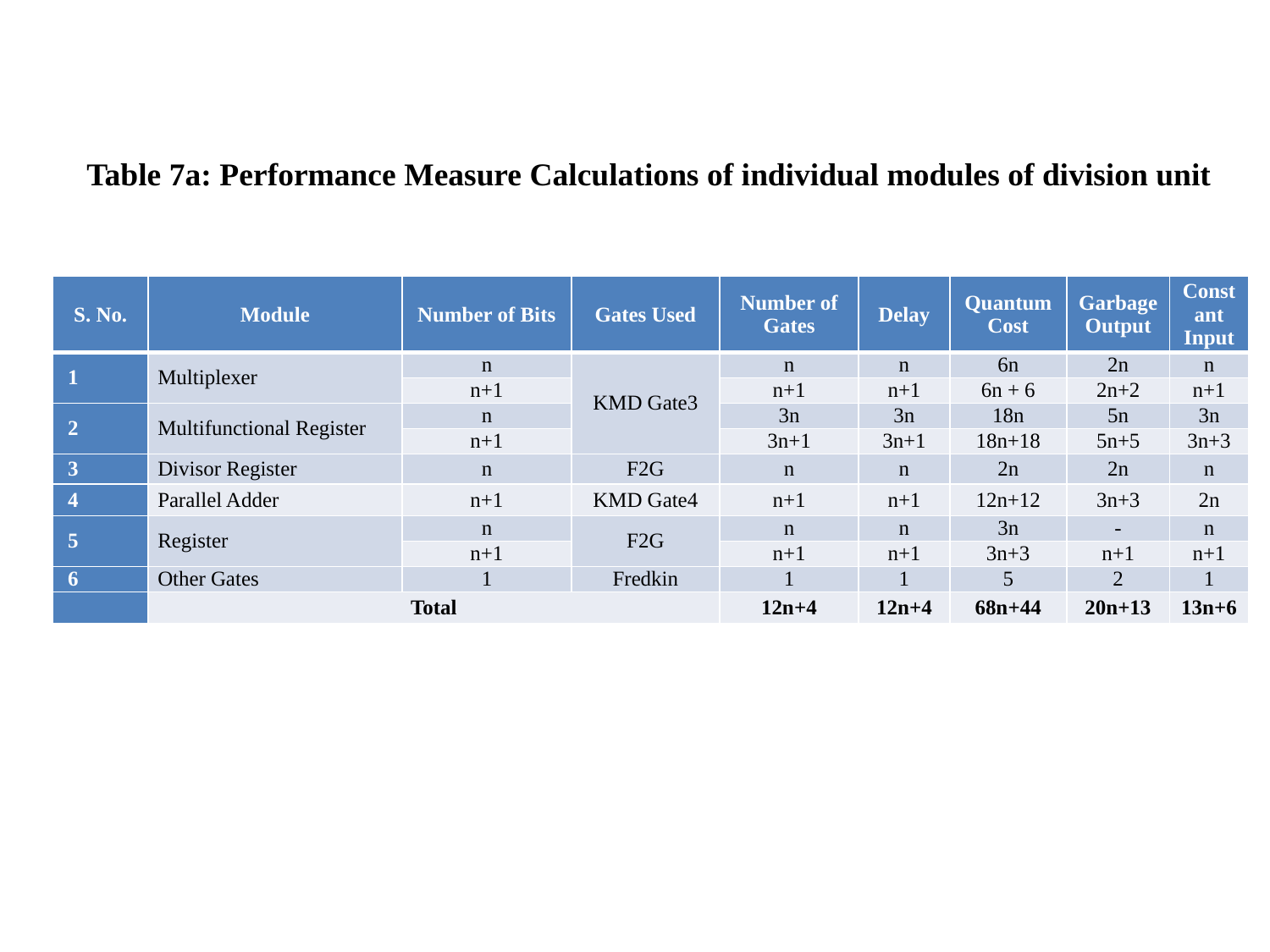

Table 7a: Performance Measure Calculations of individual modules of division unit
| S. No. | Module | Number of Bits | Gates Used | Number of Gates | Delay | Quantum Cost | Garbage Output | Constant Input |
| --- | --- | --- | --- | --- | --- | --- | --- | --- |
| 1 | Multiplexer | n | KMD Gate3 | n | n | 6n | 2n | n |
|  |  | n+1 |  | n+1 | n+1 | 6n + 6 | 2n+2 | n+1 |
| 2 | Multifunctional Register | n |  | 3n | 3n | 18n | 5n | 3n |
|  |  | n+1 |  | 3n+1 | 3n+1 | 18n+18 | 5n+5 | 3n+3 |
| 3 | Divisor Register | n | F2G | n | n | 2n | 2n | n |
| 4 | Parallel Adder | n+1 | KMD Gate4 | n+1 | n+1 | 12n+12 | 3n+3 | 2n |
| 5 | Register | n | F2G | n | n | 3n | - | n |
|  |  | n+1 |  | n+1 | n+1 | 3n+3 | n+1 | n+1 |
| 6 | Other Gates | 1 | Fredkin | 1 | 1 | 5 | 2 | 1 |
|  | Total |  |  | 12n+4 | 12n+4 | 68n+44 | 20n+13 | 13n+6 |